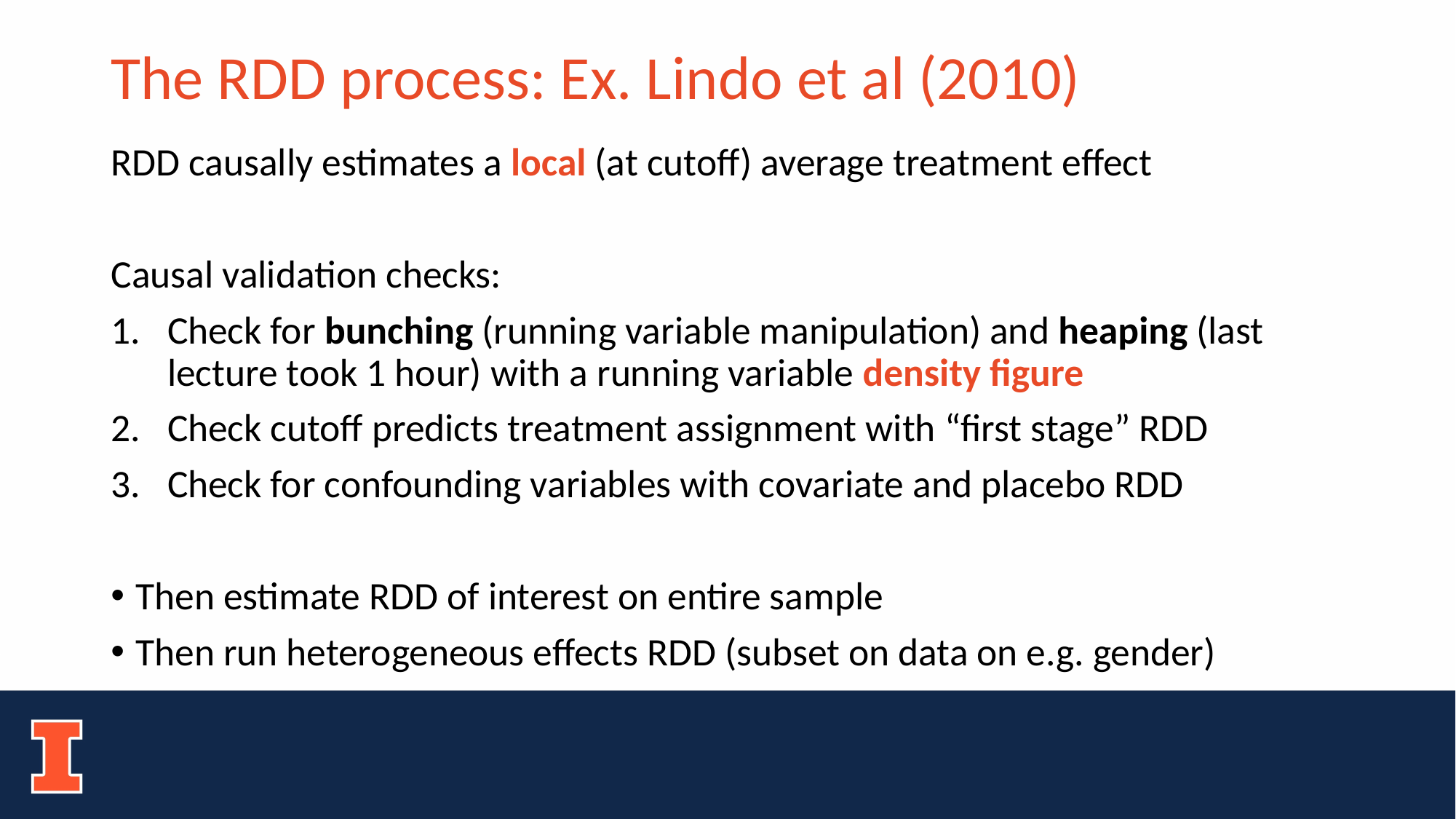

# The RDD process: Ex. Lindo et al (2010)
RDD causally estimates a local (at cutoff) average treatment effect

Causal validation checks:
Check for bunching (running variable manipulation) and heaping (last lecture took 1 hour) with a running variable density figure
Check cutoff predicts treatment assignment with “first stage” RDD
Check for confounding variables with covariate and placebo RDD

Then estimate RDD of interest on entire sample
Then run heterogeneous effects RDD (subset on data on e.g. gender)